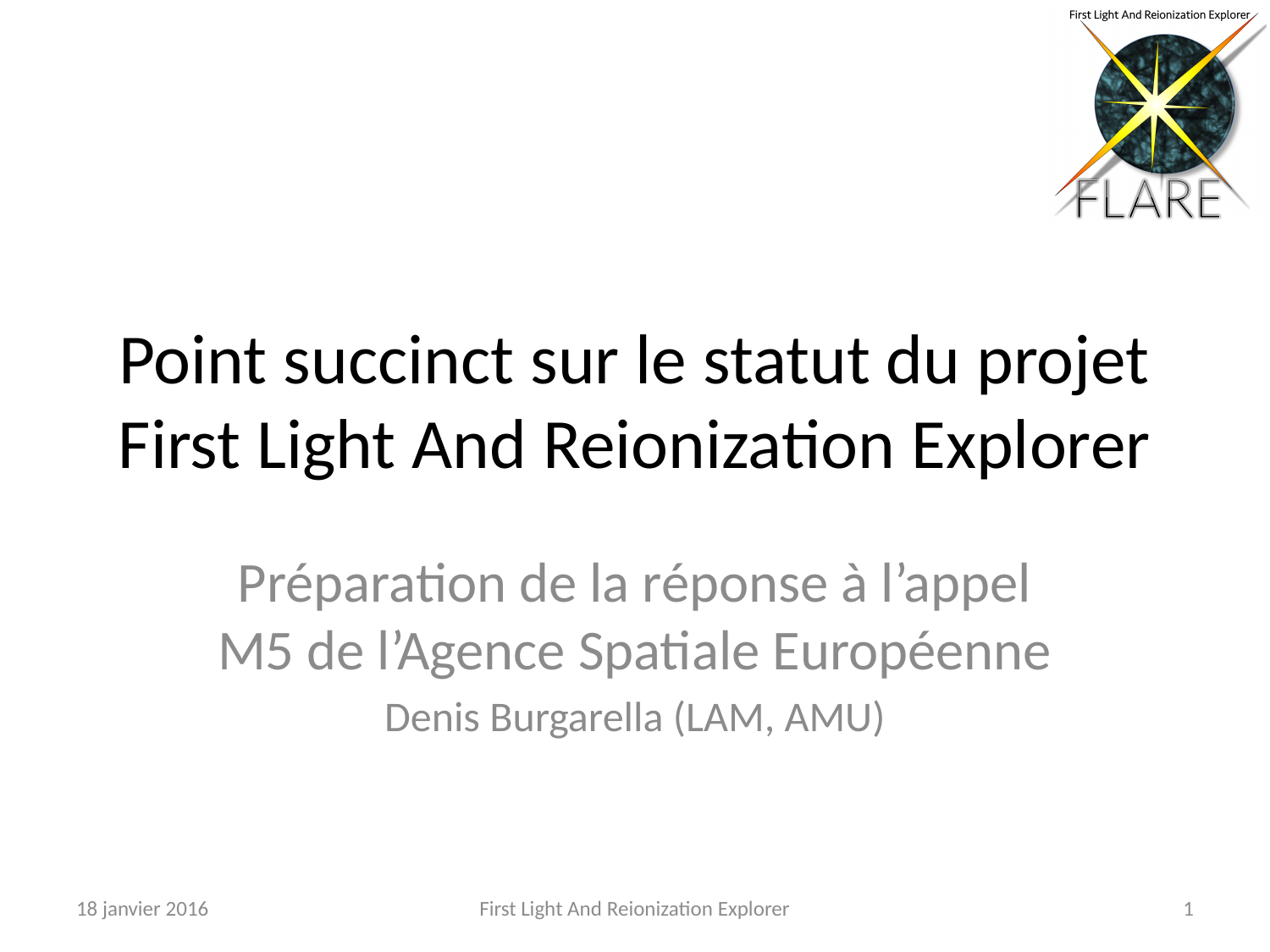

# Point succinct sur le statut du projet First Light And Reionization Explorer
Préparation de la réponse à l’appel M5 de l’Agence Spatiale Européenne
Denis Burgarella (LAM, AMU)
18 janvier 2016
First Light And Reionization Explorer
1